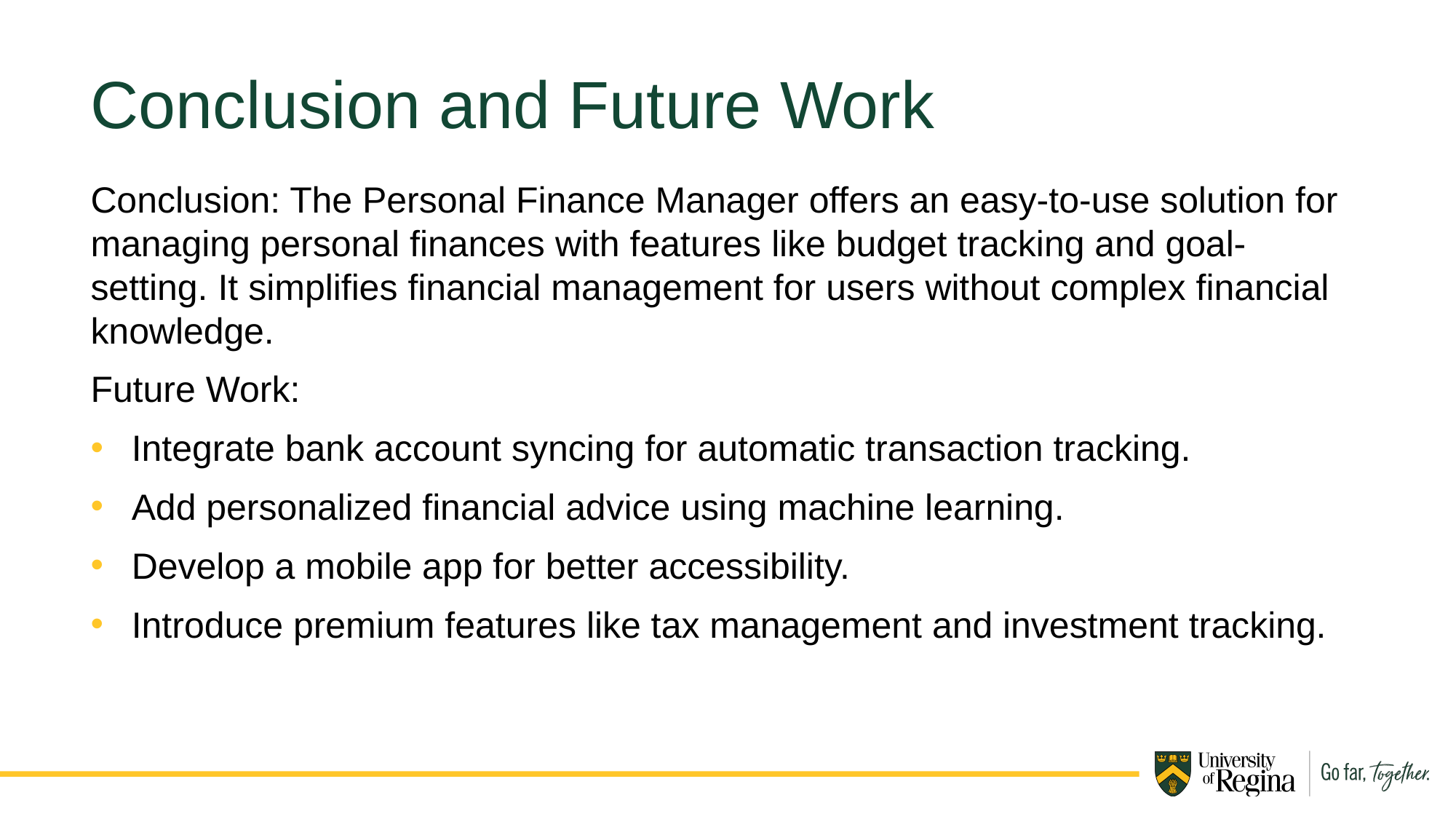

Conclusion and Future Work
Conclusion: The Personal Finance Manager offers an easy-to-use solution for managing personal finances with features like budget tracking and goal-setting. It simplifies financial management for users without complex financial knowledge.
Future Work:
Integrate bank account syncing for automatic transaction tracking.
Add personalized financial advice using machine learning.
Develop a mobile app for better accessibility.
Introduce premium features like tax management and investment tracking.